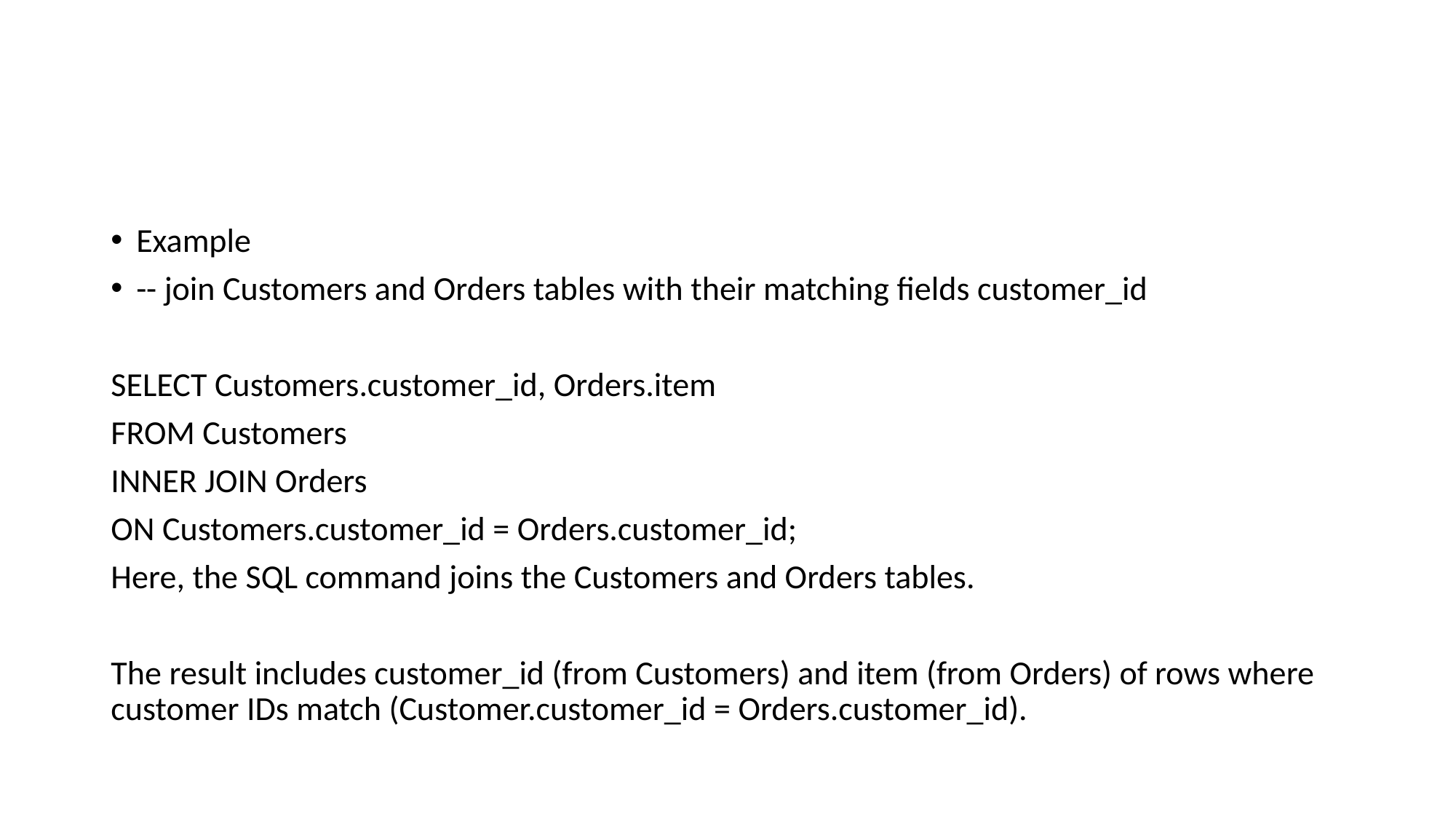

#
Example
-- join Customers and Orders tables with their matching fields customer_id

SELECT Customers.customer_id, Orders.item
FROM Customers
INNER JOIN Orders
ON Customers.customer_id = Orders.customer_id;
Here, the SQL command joins the Customers and Orders tables.

The result includes customer_id (from Customers) and item (from Orders) of rows where customer IDs match (Customer.customer_id = Orders.customer_id).